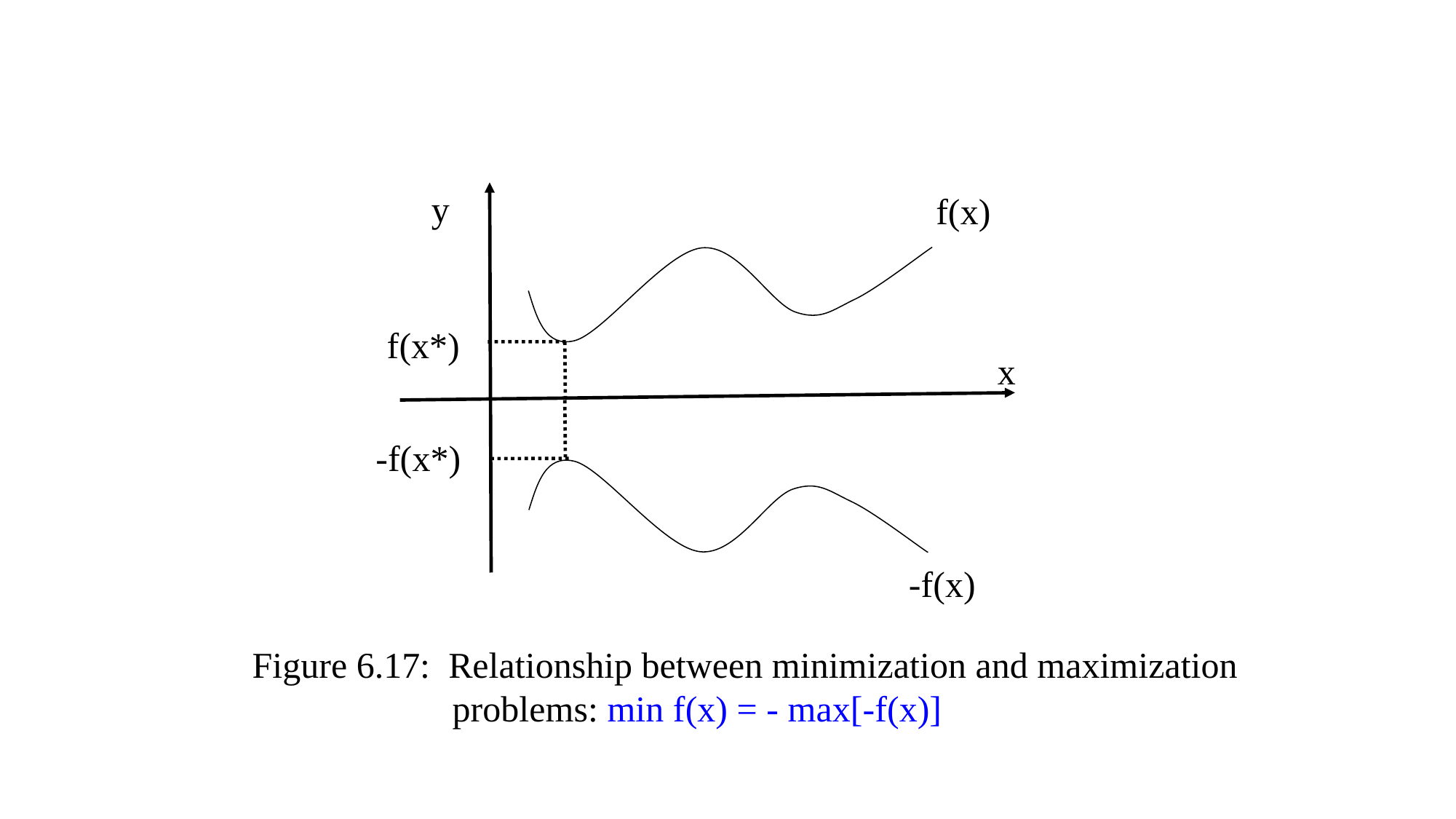

y
y
y
y
f(x)

f(x*)
x
-f(x*)

-f(x)
Figure 6.17:  Relationship between minimization and maximization     	          problems: min f(x) = - max[-f(x)]